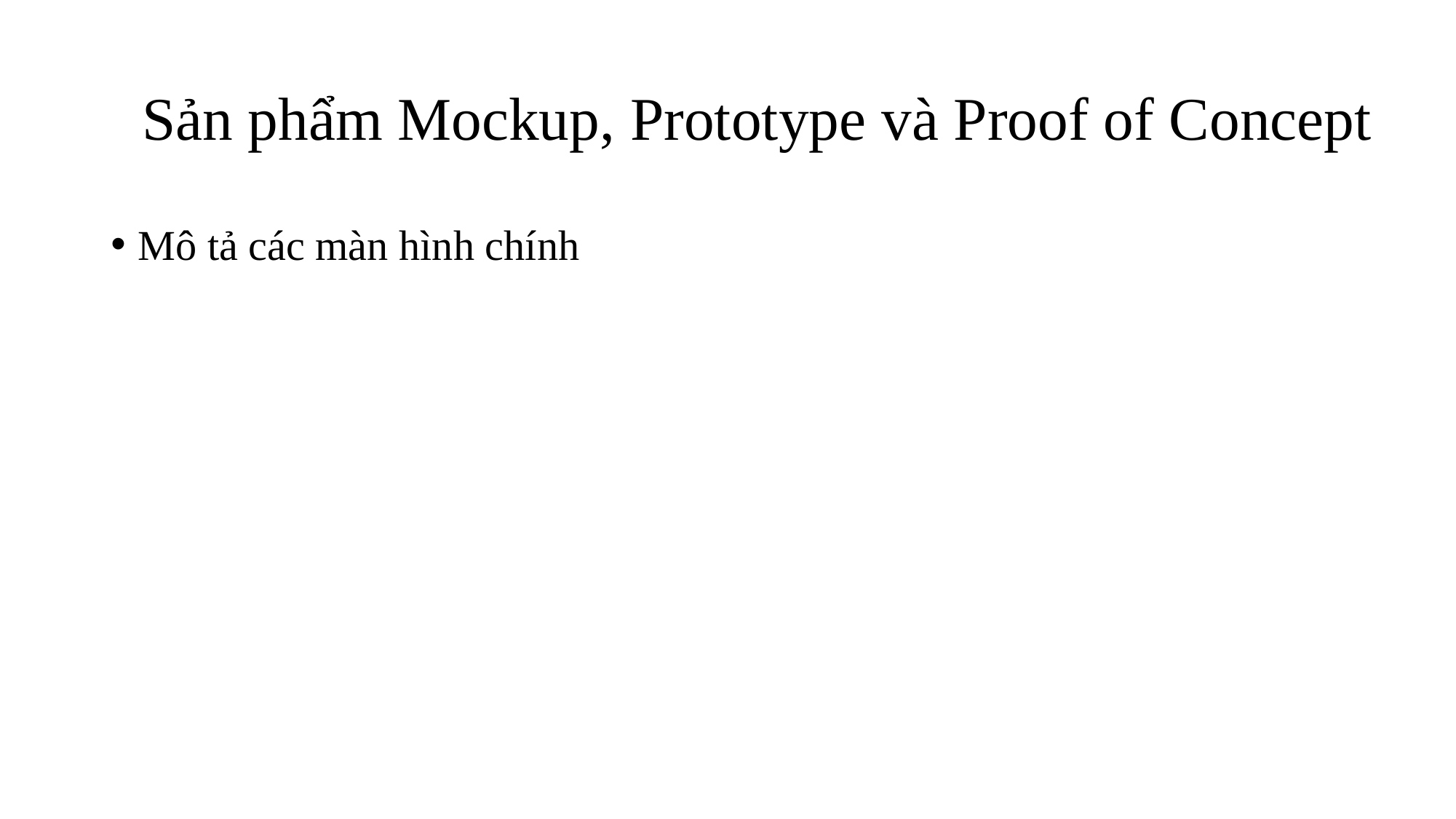

# Sản phẩm Mockup, Prototype và Proof of Concept
Mô tả các màn hình chính